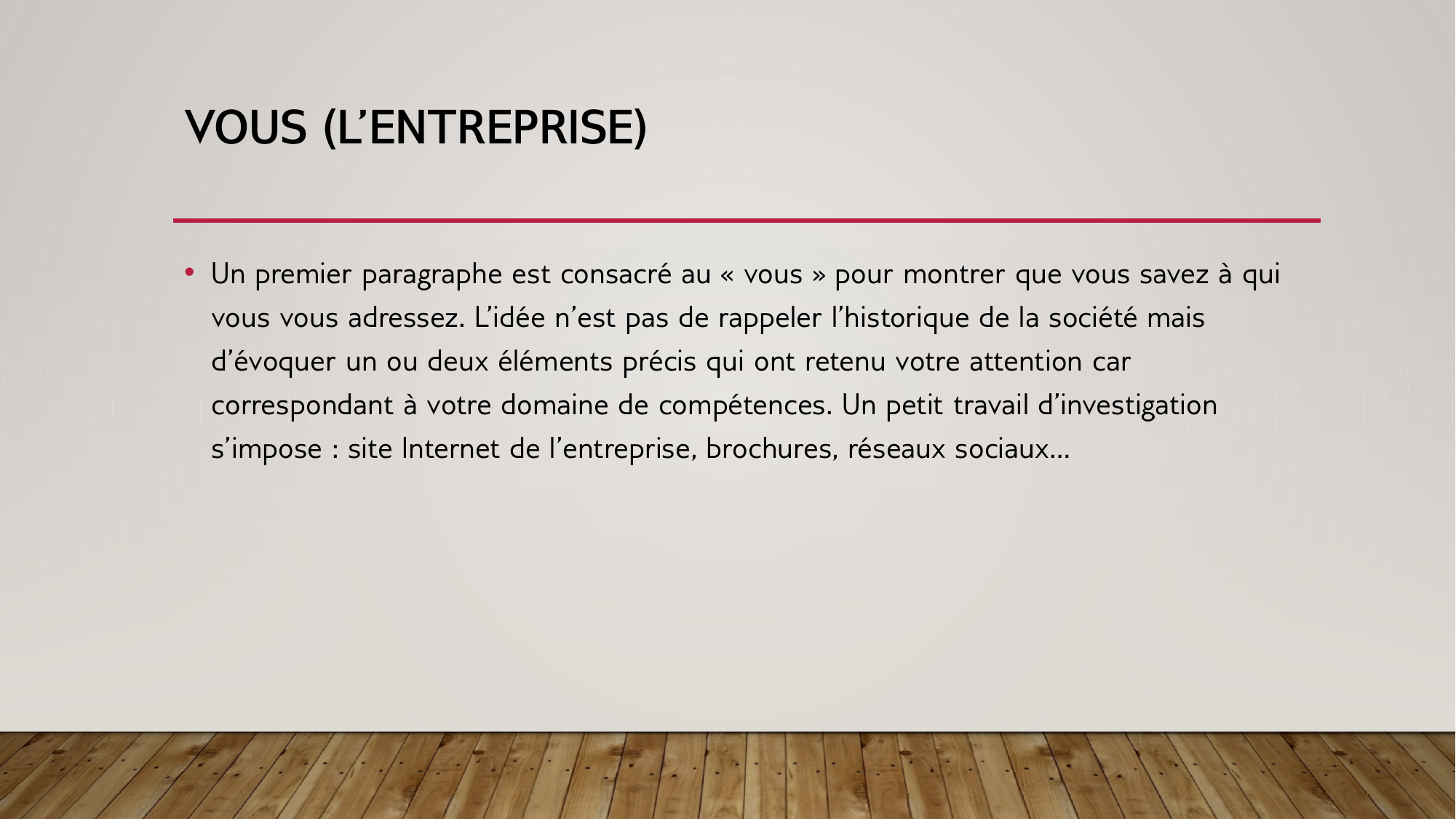

# Vous (l’entreprise)
Un premier paragraphe est consacré au « vous » pour montrer que vous savez à qui vous vous adressez. L’idée n’est pas de rappeler l’historique de la société mais d’évoquer un ou deux éléments précis qui ont retenu votre attention car correspondant à votre domaine de compétences. Un petit travail d’investigation s’impose : site Internet de l’entreprise, brochures, réseaux sociaux…